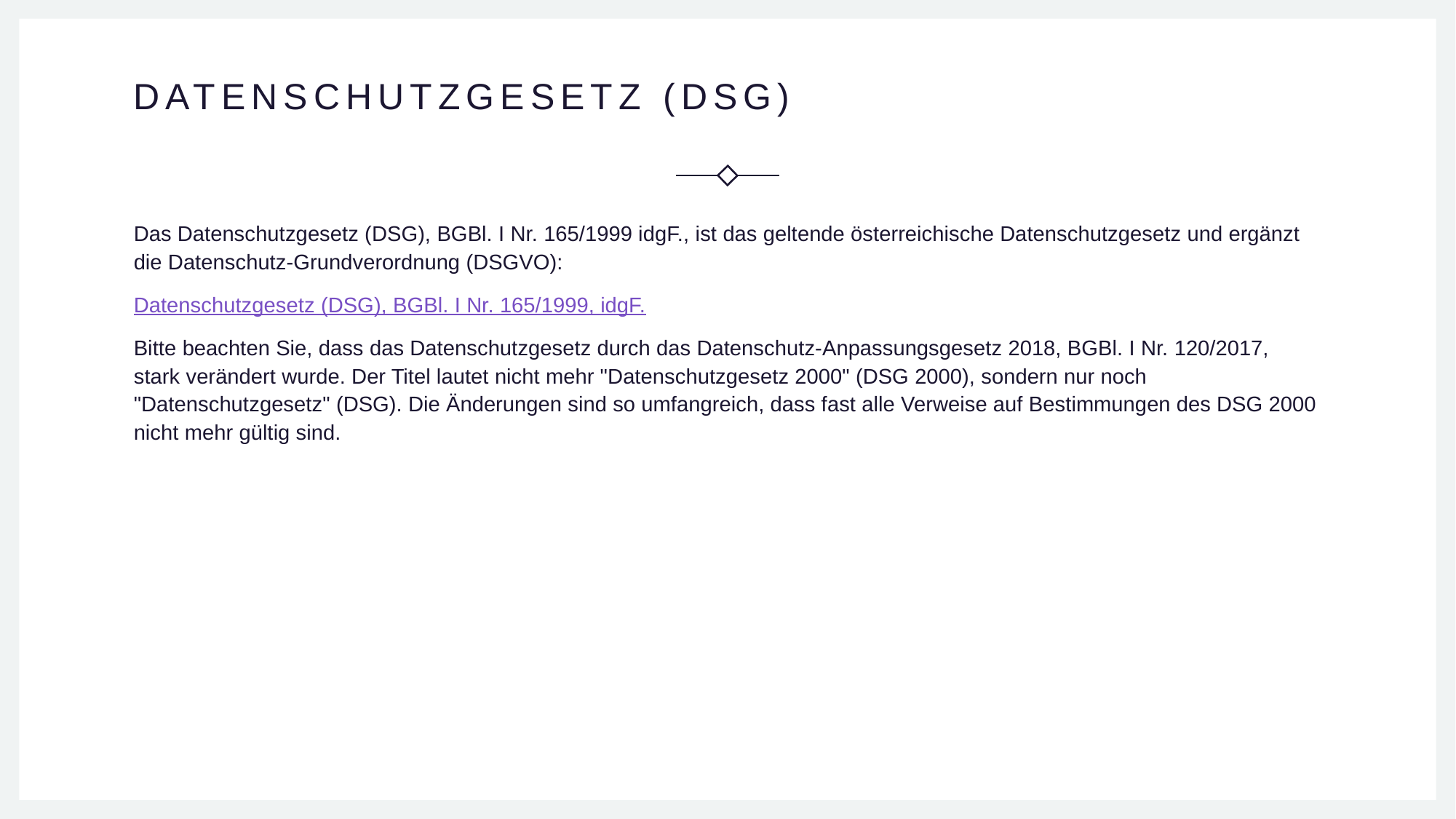

# Datenschutzgesetz (DSG)
Das Datenschutzgesetz (DSG), BGBl. I Nr. 165/1999 idgF., ist das geltende österreichische Datenschutzgesetz und ergänzt die Datenschutz-Grundverordnung (DSGVO):
Datenschutzgesetz (DSG), BGBl. I Nr. 165/1999, idgF.
Bitte beachten Sie, dass das Datenschutzgesetz durch das Datenschutz-Anpassungsgesetz 2018, BGBl. I Nr. 120/2017, stark verändert wurde. Der Titel lautet nicht mehr "Datenschutzgesetz 2000" (DSG 2000), sondern nur noch "Datenschutzgesetz" (DSG). Die Änderungen sind so umfangreich, dass fast alle Verweise auf Bestimmungen des DSG 2000 nicht mehr gültig sind.